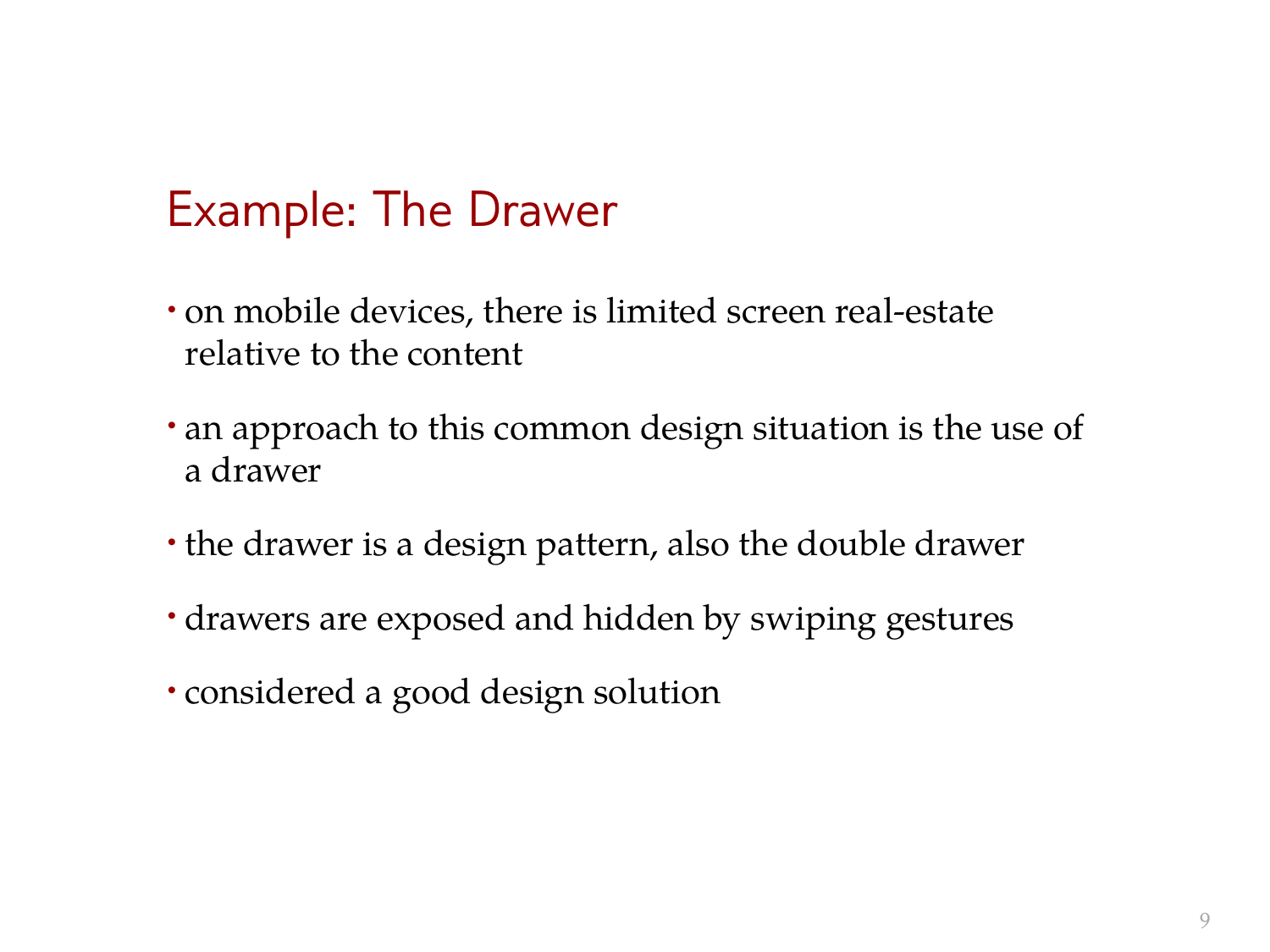

# Example: The Drawer
on mobile devices, there is limited screen real-estate relative to the content
an approach to this common design situation is the use of a drawer
the drawer is a design pattern, also the double drawer
drawers are exposed and hidden by swiping gestures
considered a good design solution

9